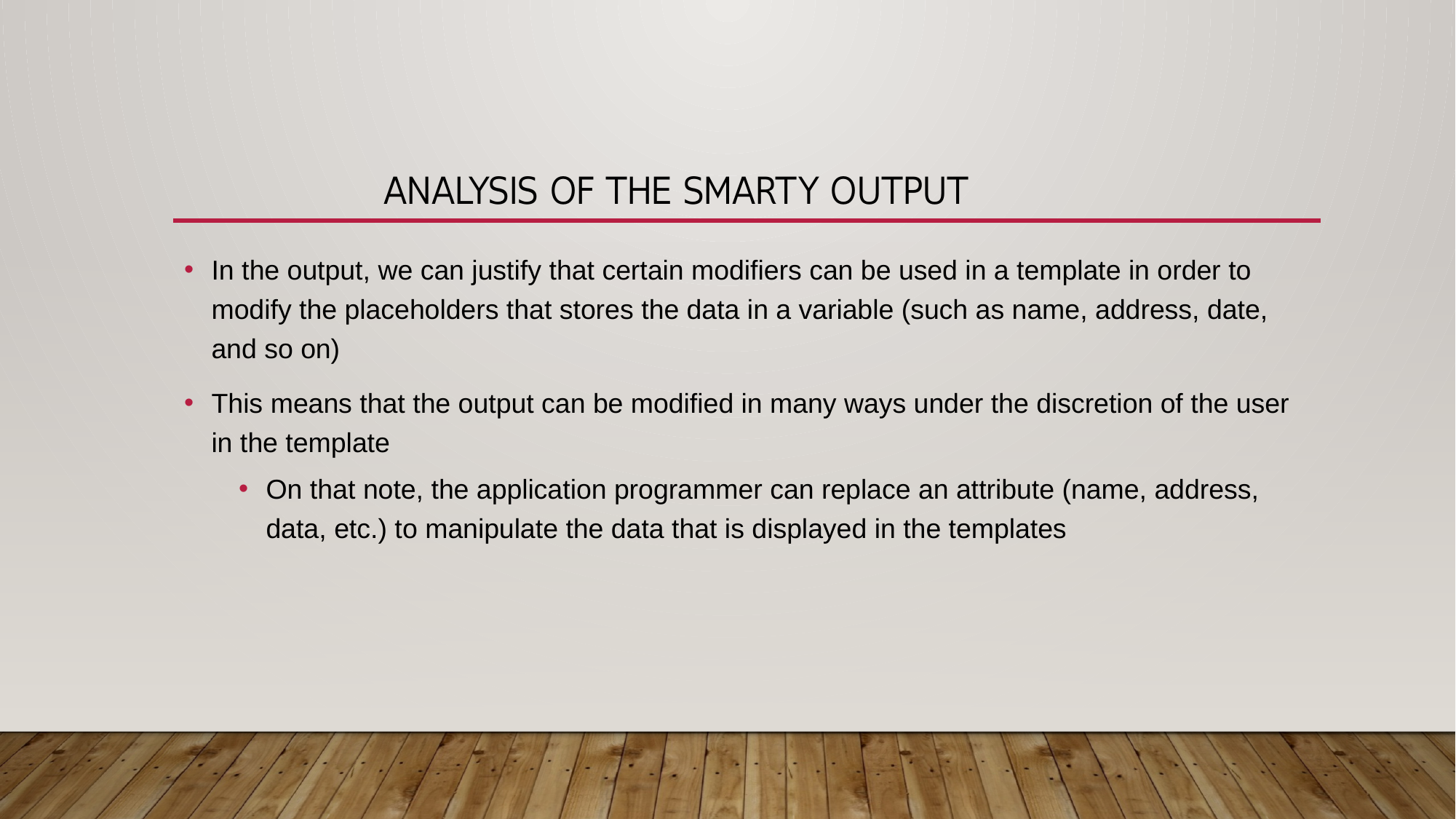

# Analysis of the Smarty Output
In the output, we can justify that certain modifiers can be used in a template in order to modify the placeholders that stores the data in a variable (such as name, address, date, and so on)
This means that the output can be modified in many ways under the discretion of the user in the template
On that note, the application programmer can replace an attribute (name, address, data, etc.) to manipulate the data that is displayed in the templates